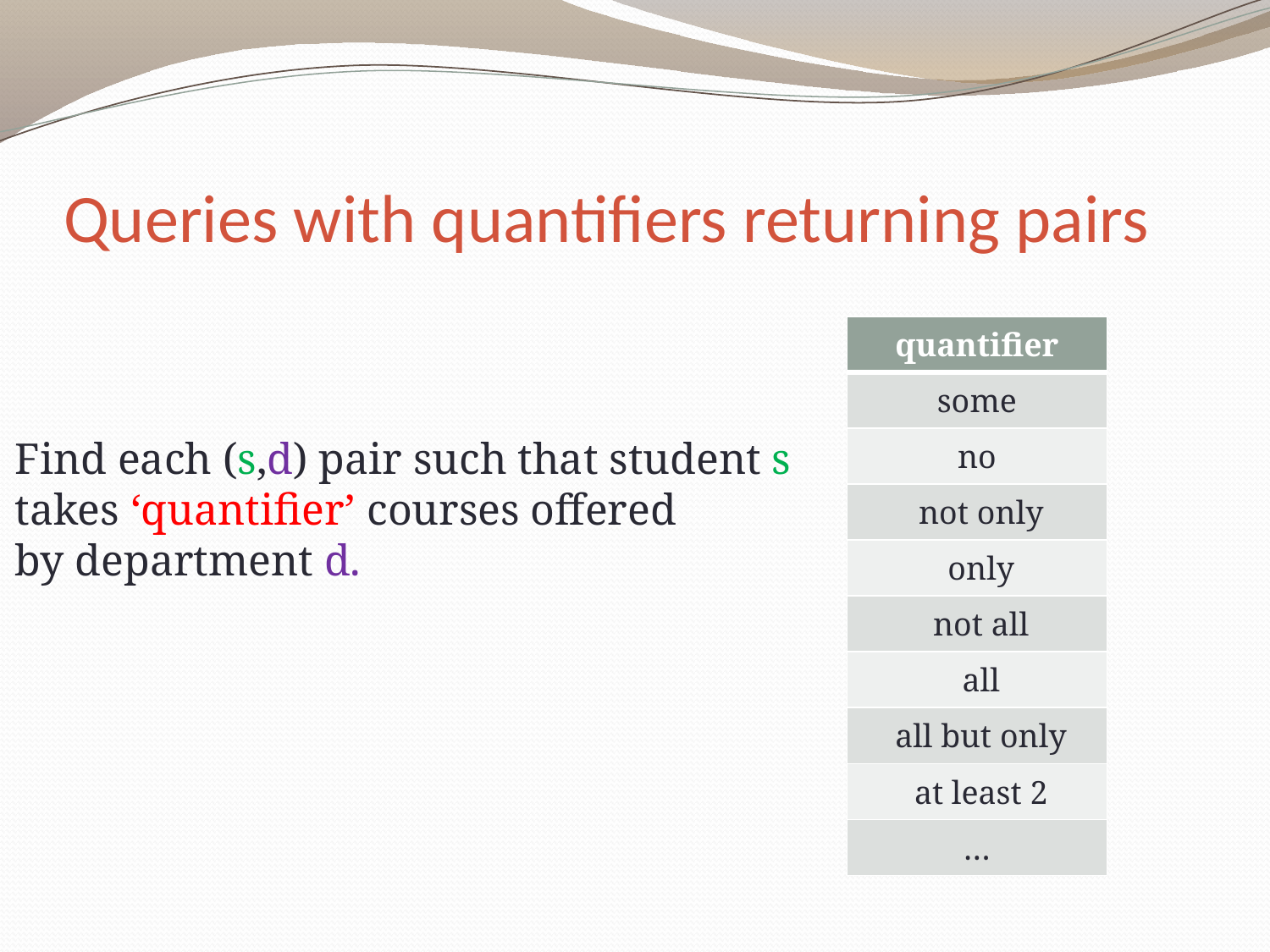

# Queries with quantifiers returning pairs

| quantifier |
| --- |
| some |
| no |
| not only |
| only |
| not all |
| all |
| all but only |
| at least 2 |
| … |
Find each (s,d) pair such that student s
takes ‘quantifier’ courses offered
by department d.